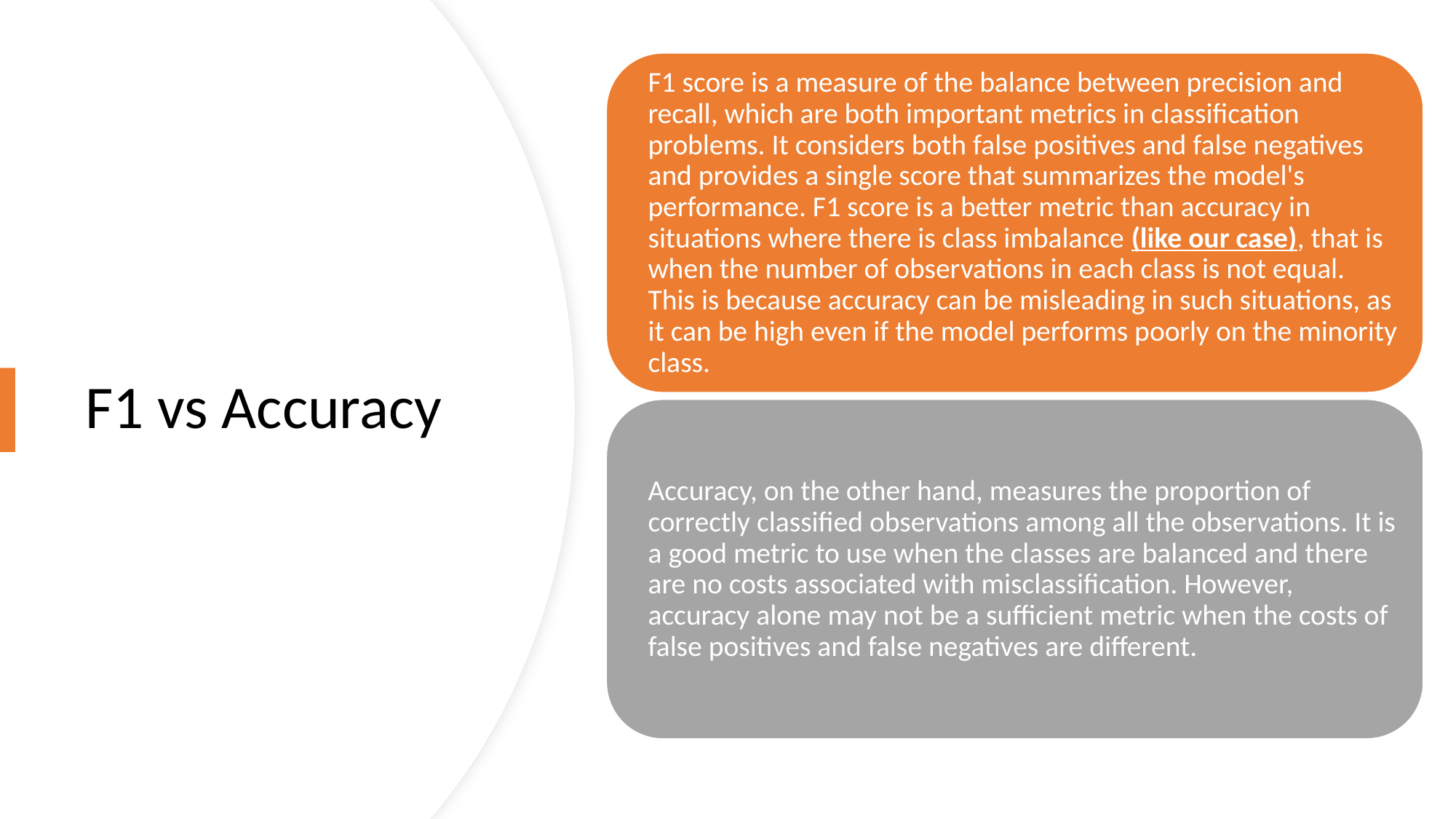

F1 score is a measure of the balance between precision and recall, which are both important metrics in classification problems. It considers both false positives and false negatives and provides a single score that summarizes the model's performance. F1 score is a better metric than accuracy in situations where there is class imbalance (like our case), that is when the number of observations in each class is not equal. This is because accuracy can be misleading in such situations, as it can be high even if the model performs poorly on the minority class.
Accuracy, on the other hand, measures the proportion of correctly classified observations among all the observations. It is a good metric to use when the classes are balanced and there are no costs associated with misclassification. However, accuracy alone may not be a sufficient metric when the costs of false positives and false negatives are different.
# F1 vs Accuracy